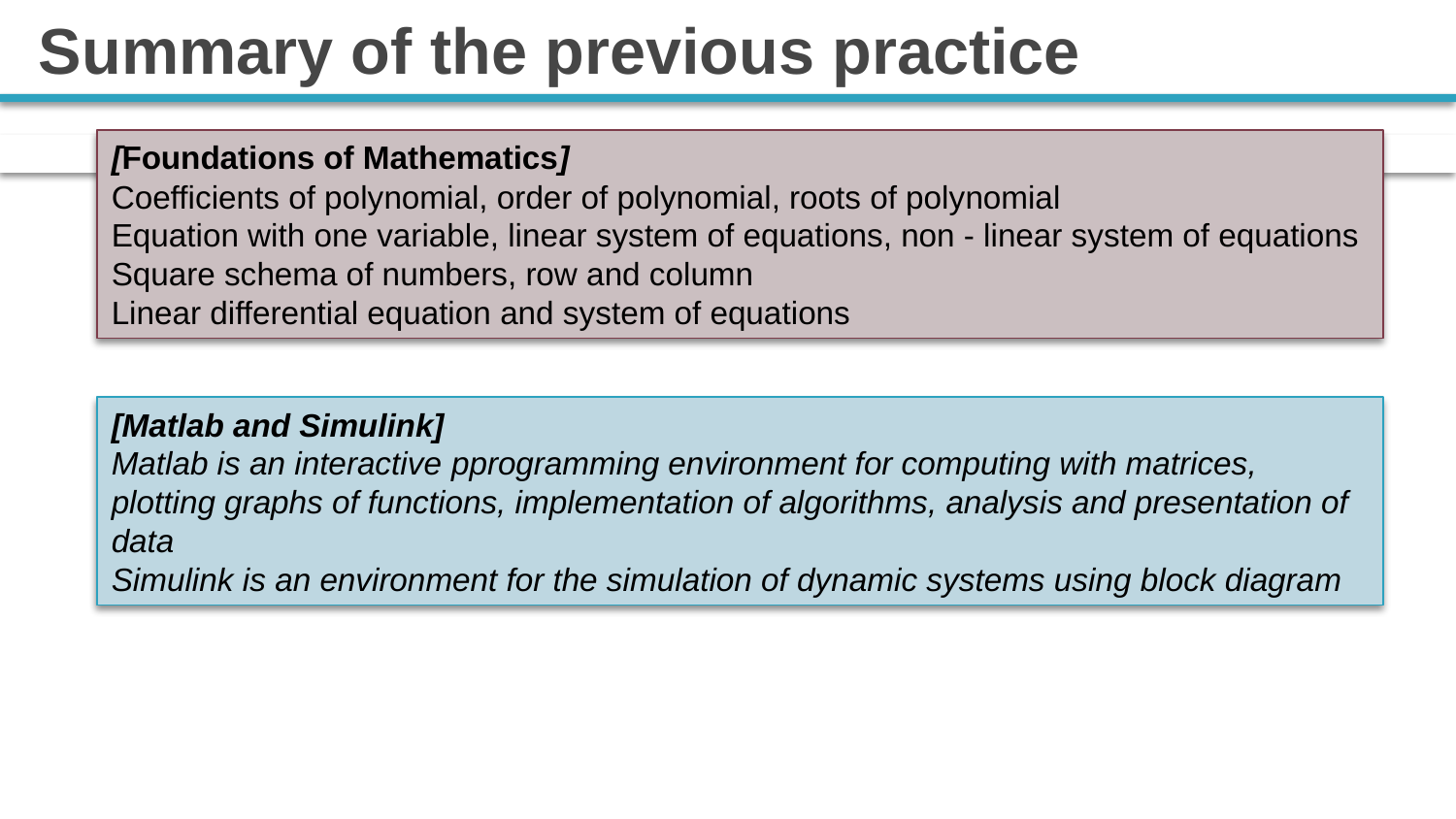

# Summary of the previous practice
[Foundations of Mathematics]
Coefficients of polynomial, order of polynomial, roots of polynomial
Equation with one variable, linear system of equations, non - linear system of equations
Square schema of numbers, row and column
Linear differential equation and system of equations
[Matlab and Simulink]
Matlab is an interactive pprogramming environment for computing with matrices, plotting graphs of functions, implementation of algorithms, analysis and presentation of data
Simulink is an environment for the simulation of dynamic systems using block diagram